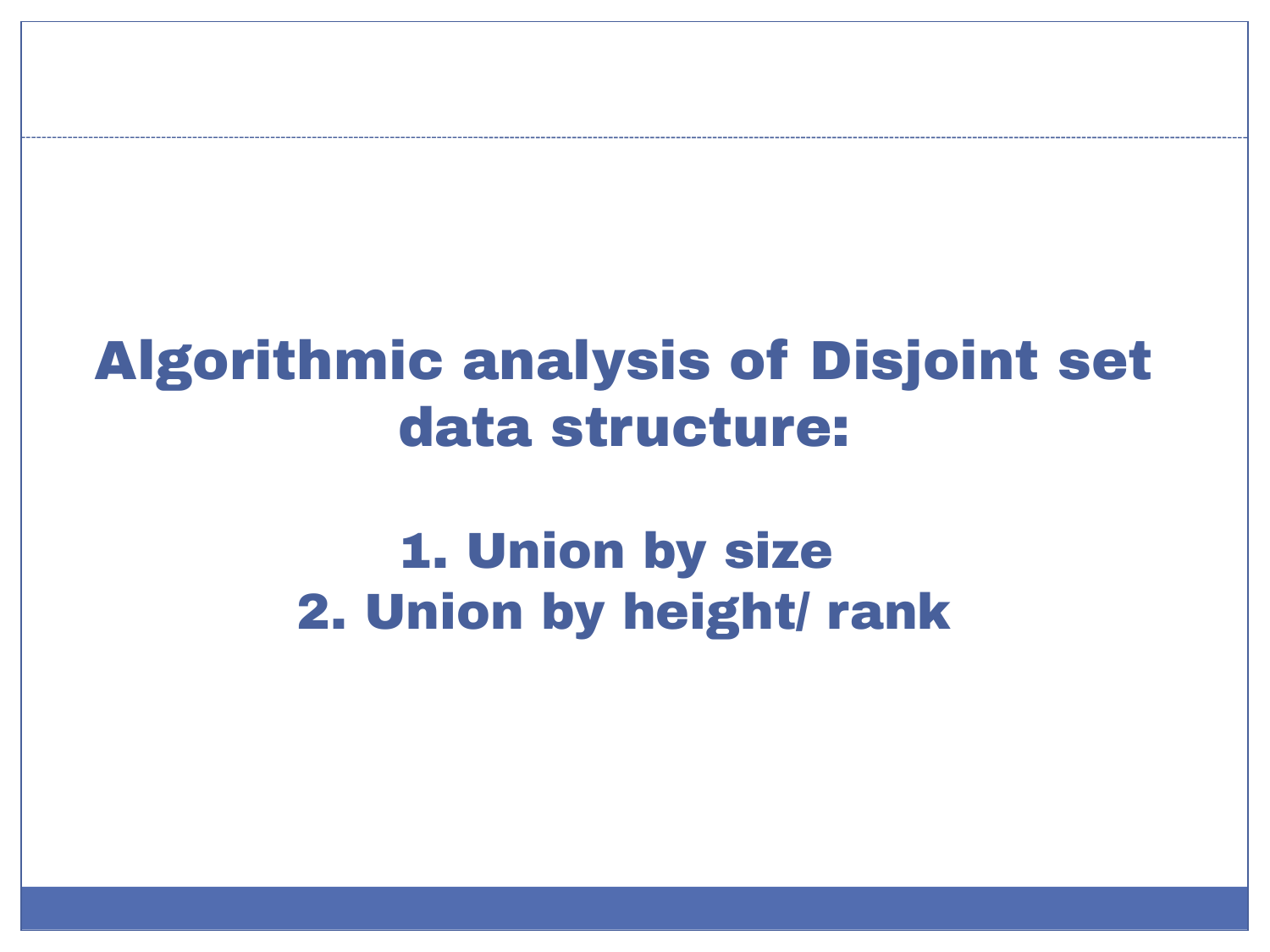

# Algorithmic analysis of Disjoint set data structure: 1. Union by size 2. Union by height/ rank